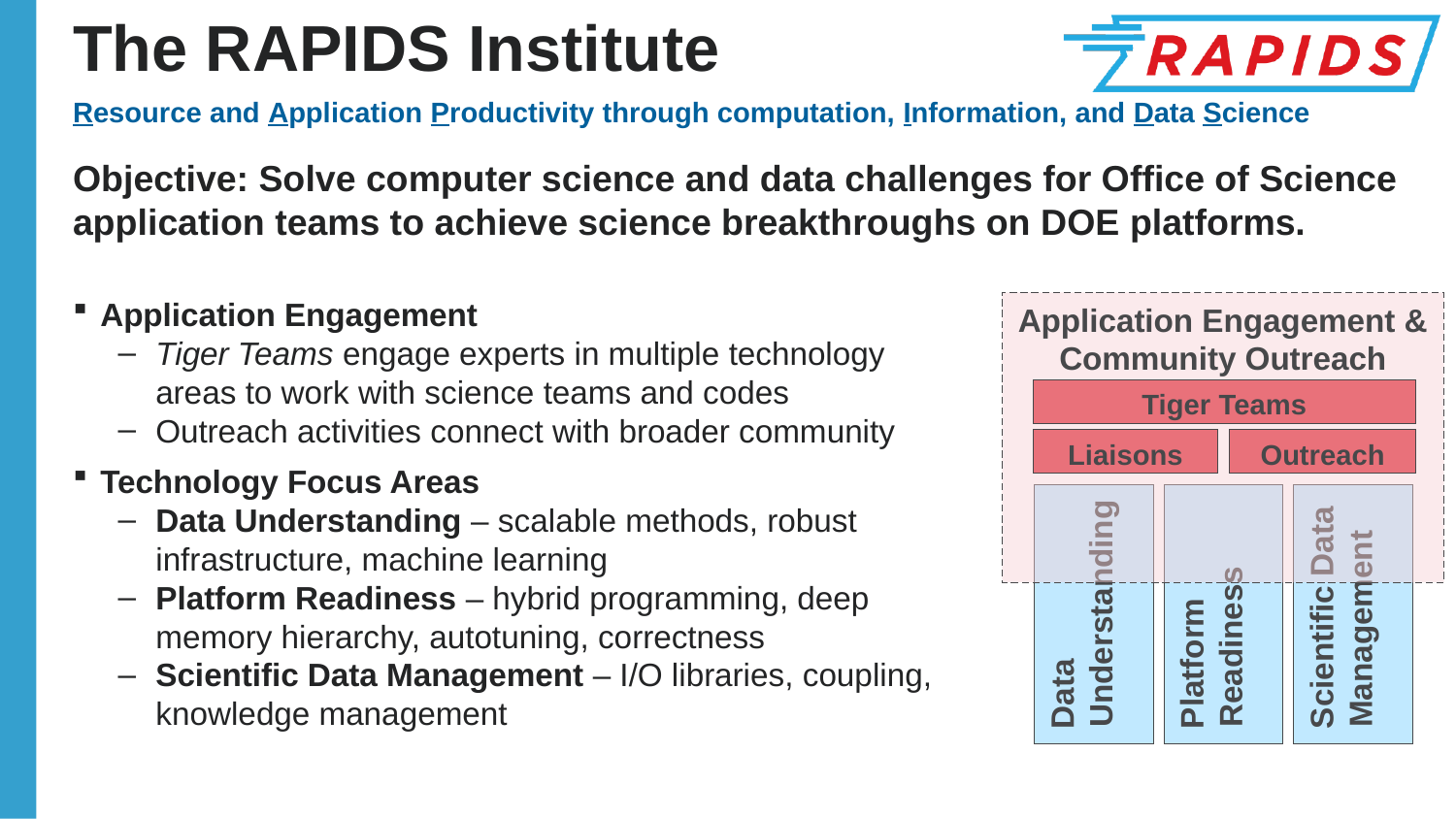

# The RAPIDS Institute
Resource and Application Productivity through computation, Information, and Data Science
Objective: Solve computer science and data challenges for Office of Science application teams to achieve science breakthroughs on DOE platforms.
Application Engagement & Community Outreach
Tiger Teams
Liaisons

Outreach

Scientific Data Management
Data Understanding
Platform Readiness
Application Engagement
Tiger Teams engage experts in multiple technology areas to work with science teams and codes
Outreach activities connect with broader community
Technology Focus Areas
Data Understanding – scalable methods, robust infrastructure, machine learning
Platform Readiness – hybrid programming, deep memory hierarchy, autotuning, correctness
Scientific Data Management – I/O libraries, coupling, knowledge management